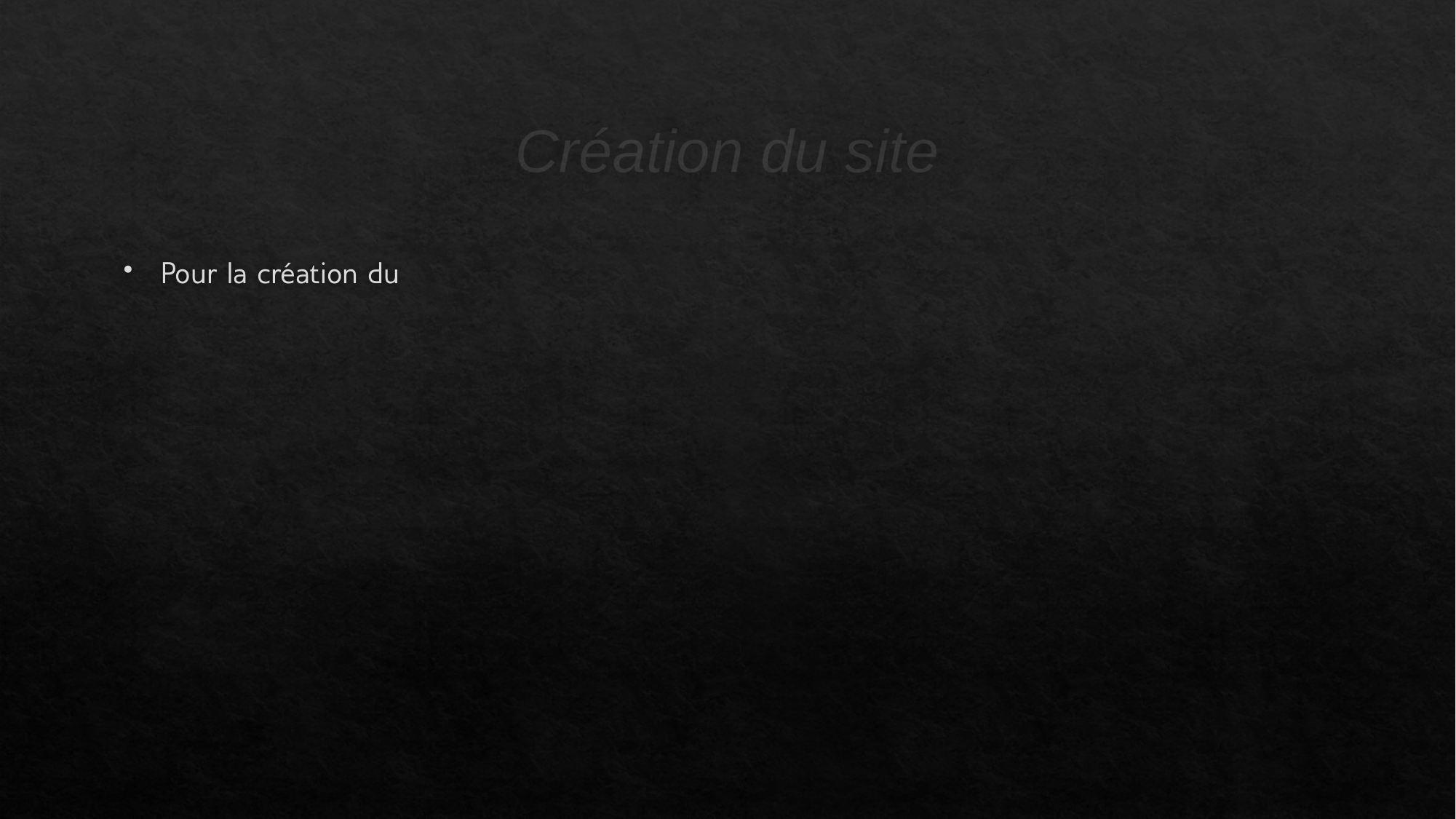

# Création du site
Pour la création du